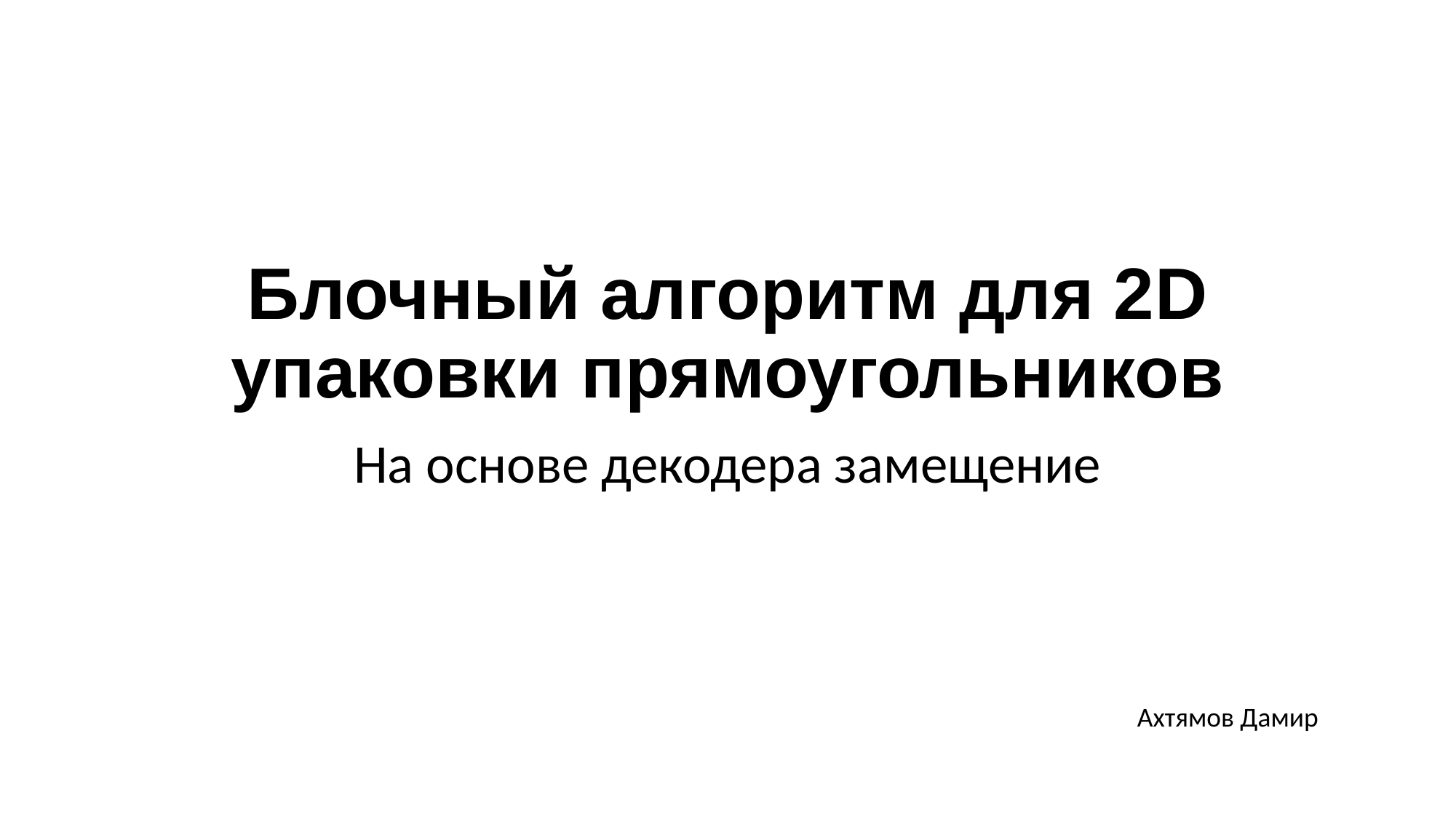

# Блочный алгоритм для 2D упаковки прямоугольников
На основе декодера замещение
Ахтямов Дамир